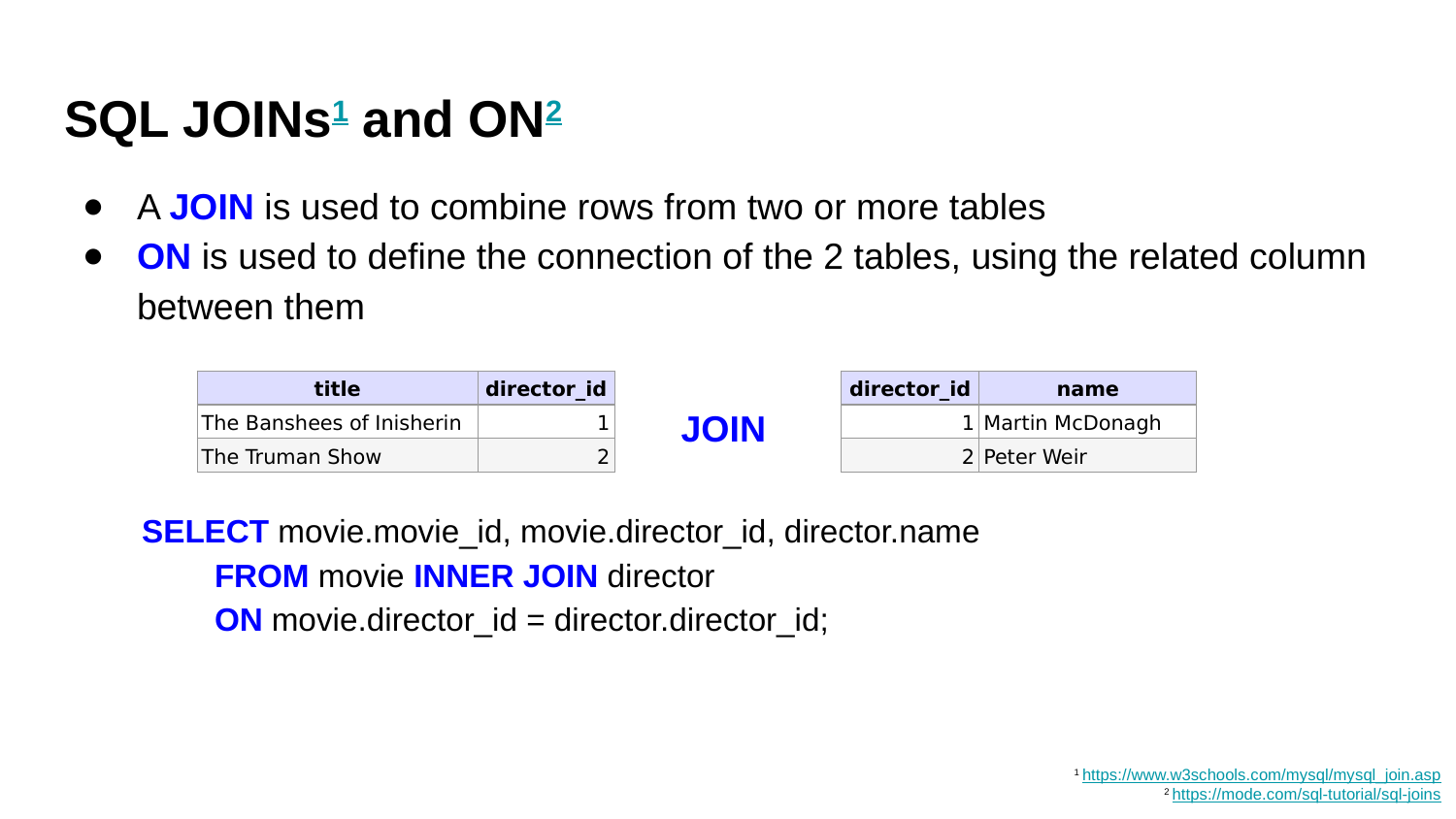

# SQL JOINs1 and ON2
A JOIN is used to combine rows from two or more tables
ON is used to define the connection of the 2 tables, using the related column between them
| title | director\_id |
| --- | --- |
| The Banshees of Inisherin | 1 |
| The Truman Show | 2 |
| director\_id | name |
| --- | --- |
| 1 | Martin McDonagh |
| 2 | Peter Weir |
JOIN
SELECT movie.movie_id, movie.director_id, director.name
FROM movie INNER JOIN director
ON movie.director_id = director.director_id;
1 https://www.w3schools.com/mysql/mysql_join.asp
2 https://mode.com/sql-tutorial/sql-joins